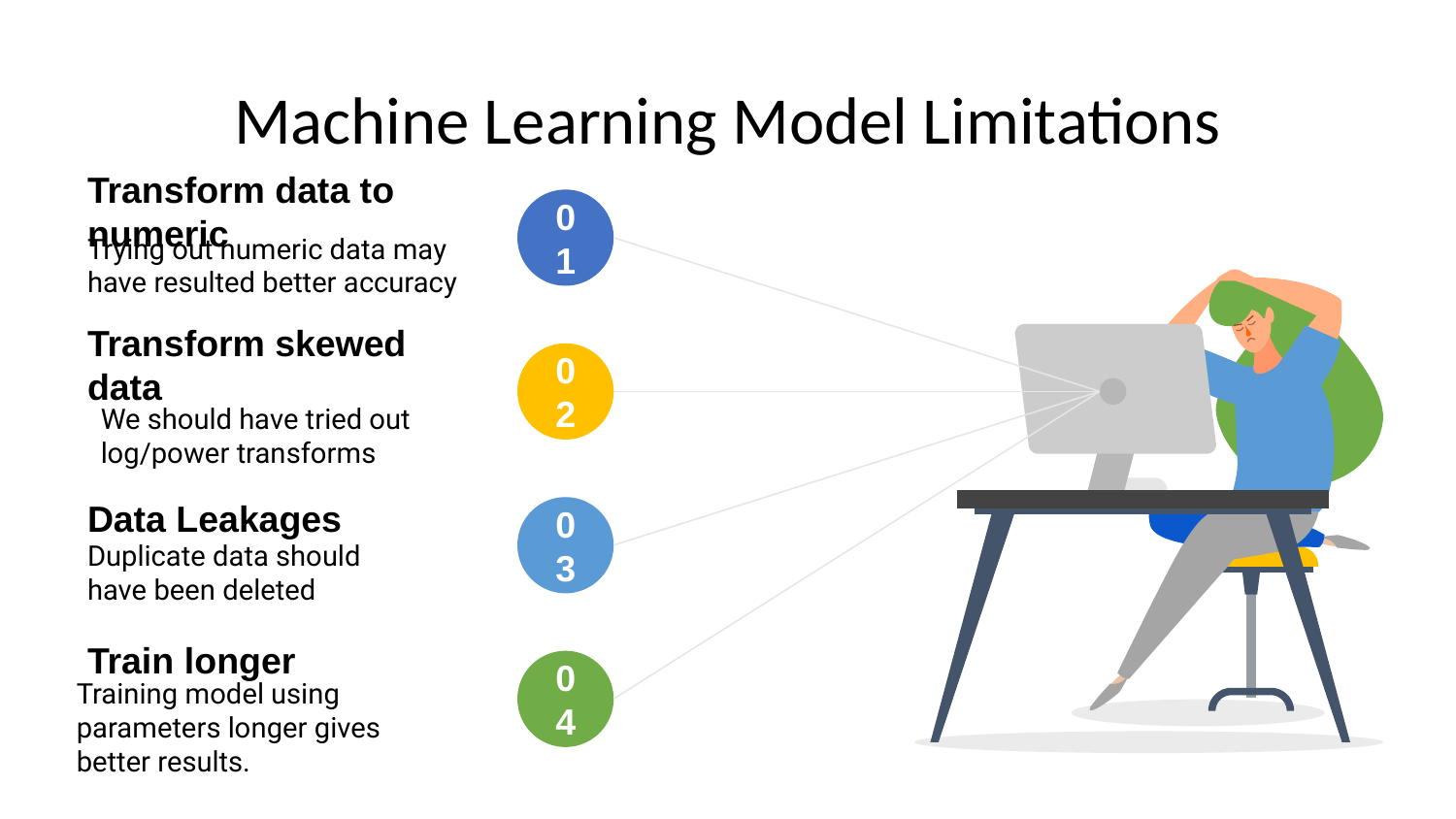

# Machine Learning Model Limitations
Transform data to numeric
01
Trying out numeric data may have resulted better accuracy

Transform skewed data
02
We should have tried out log/power transforms

Data Leakages
03
Duplicate data should have been deleted
Train longer
04
Training model using parameters longer gives better results.